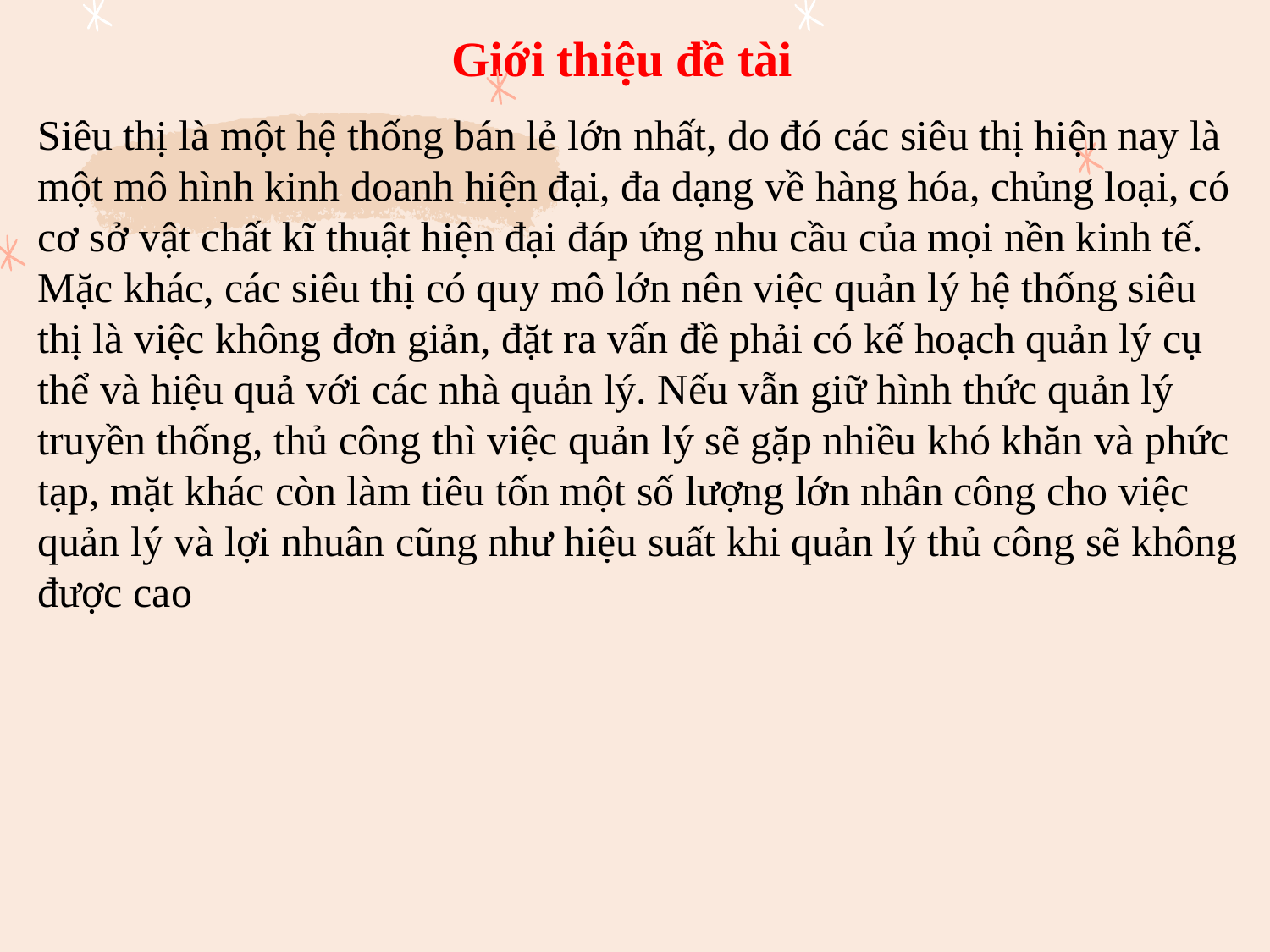

# Giới thiệu đề tài

Siêu thị là một hệ thống bán lẻ lớn nhất, do đó các siêu thị hiện nay là một mô hình kinh doanh hiện đại, đa dạng về hàng hóa, chủng loại, có cơ sở vật chất kĩ thuật hiện đại đáp ứng nhu cầu của mọi nền kinh tế. Mặc khác, các siêu thị có quy mô lớn nên việc quản lý hệ thống siêu thị là việc không đơn giản, đặt ra vấn đề phải có kế hoạch quản lý cụ thể và hiệu quả với các nhà quản lý. Nếu vẫn giữ hình thức quản lý truyền thống, thủ công thì việc quản lý sẽ gặp nhiều khó khăn và phức tạp, mặt khác còn làm tiêu tốn một số lượng lớn nhân công cho việc quản lý và lợi nhuân cũng như hiệu suất khi quản lý thủ công sẽ không được cao